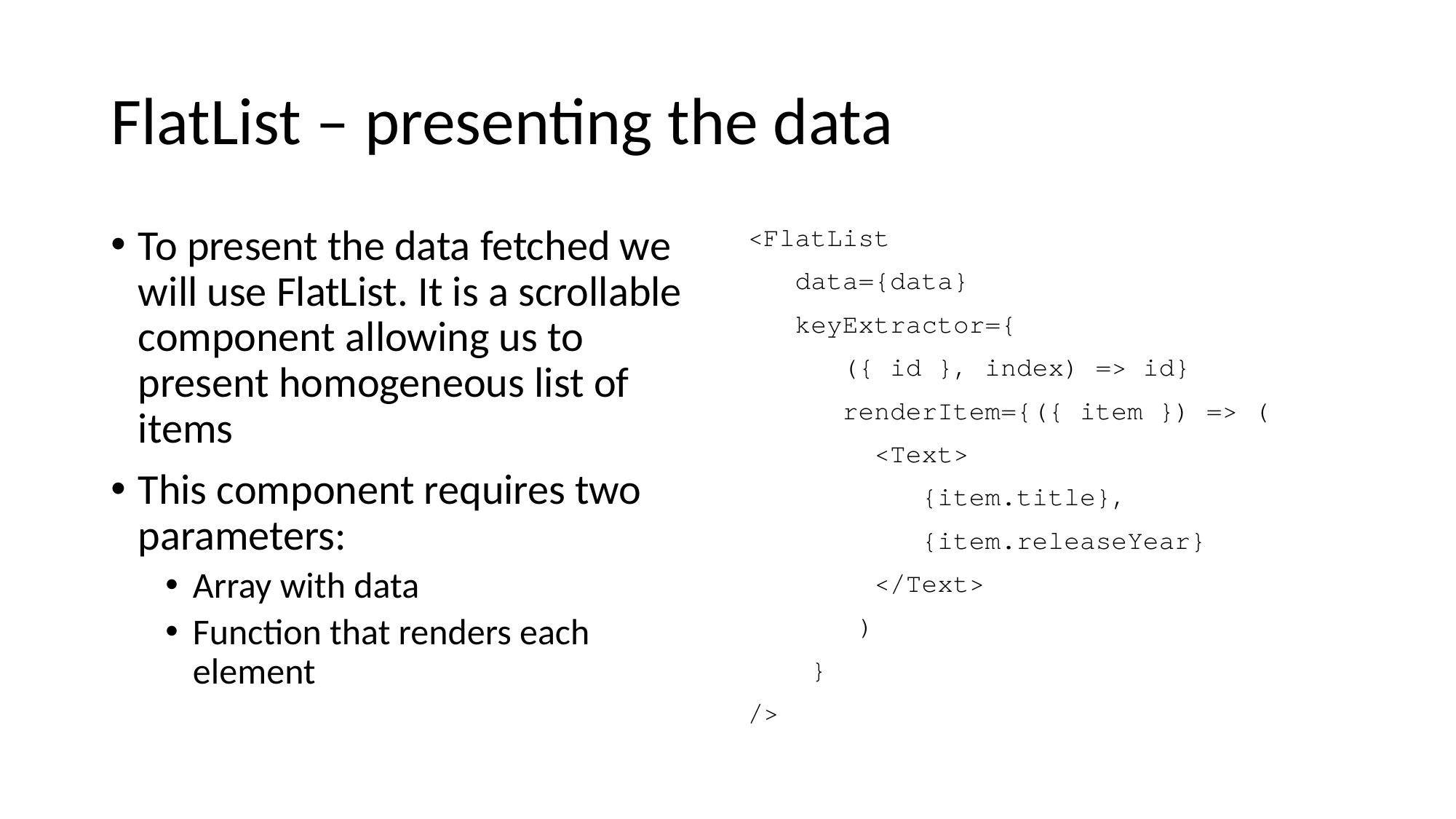

# FlatList – presenting the data
To present the data fetched we will use FlatList. It is a scrollable component allowing us to present homogeneous list of items
This component requires two parameters:
Array with data
Function that renders each element
<FlatList
   data={data}
   keyExtractor={
      ({ id }, index) => id}
      renderItem={({ item }) => (
        <Text>
           {item.title},
           {item.releaseYear}
        </Text>
       )
    }
/>